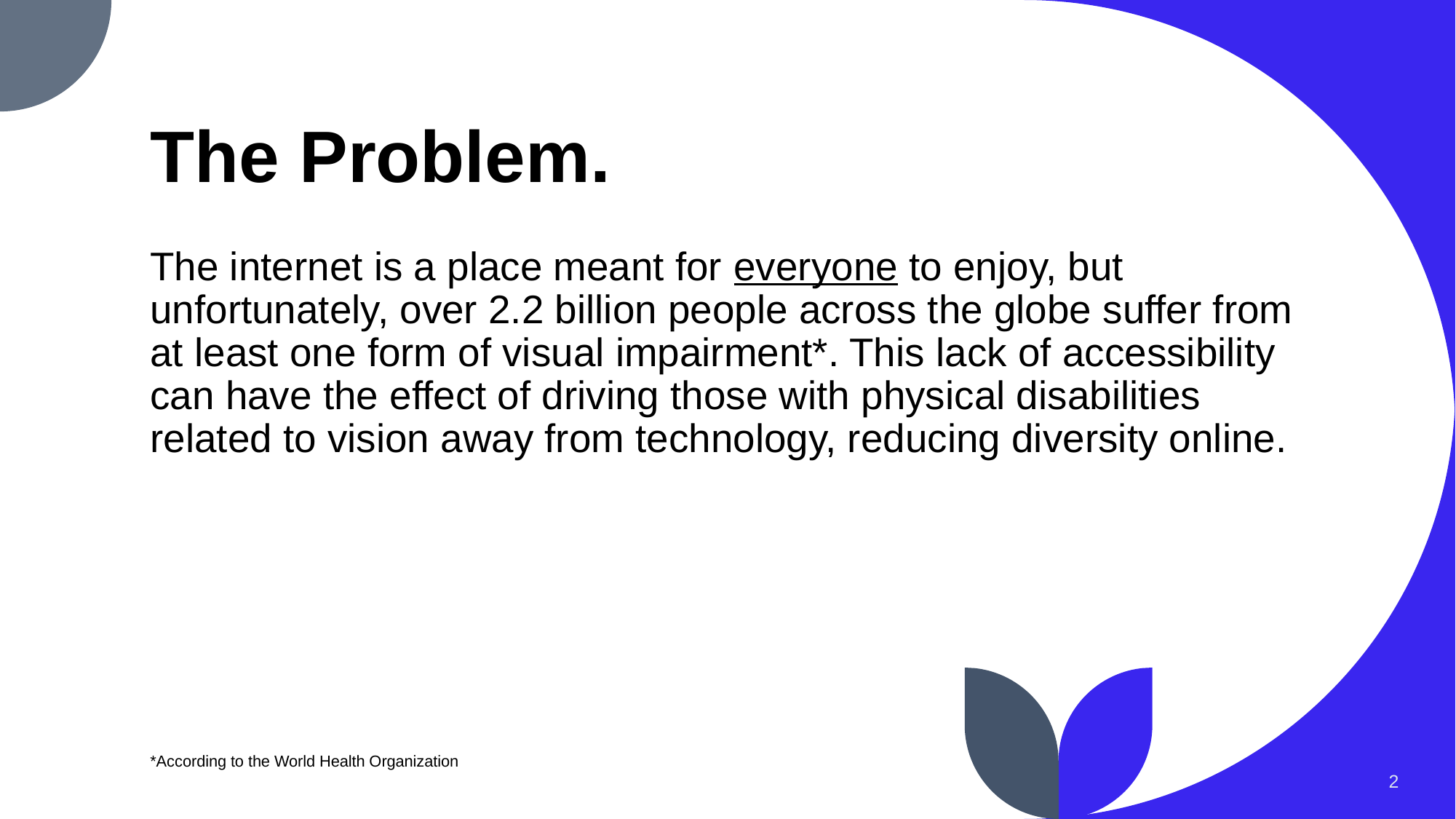

# The Problem.
The internet is a place meant for everyone to enjoy, but unfortunately, over 2.2 billion people across the globe suffer from at least one form of visual impairment*. This lack of accessibility can have the effect of driving those with physical disabilities related to vision away from technology, reducing diversity online.
*According to the World Health Organization
2